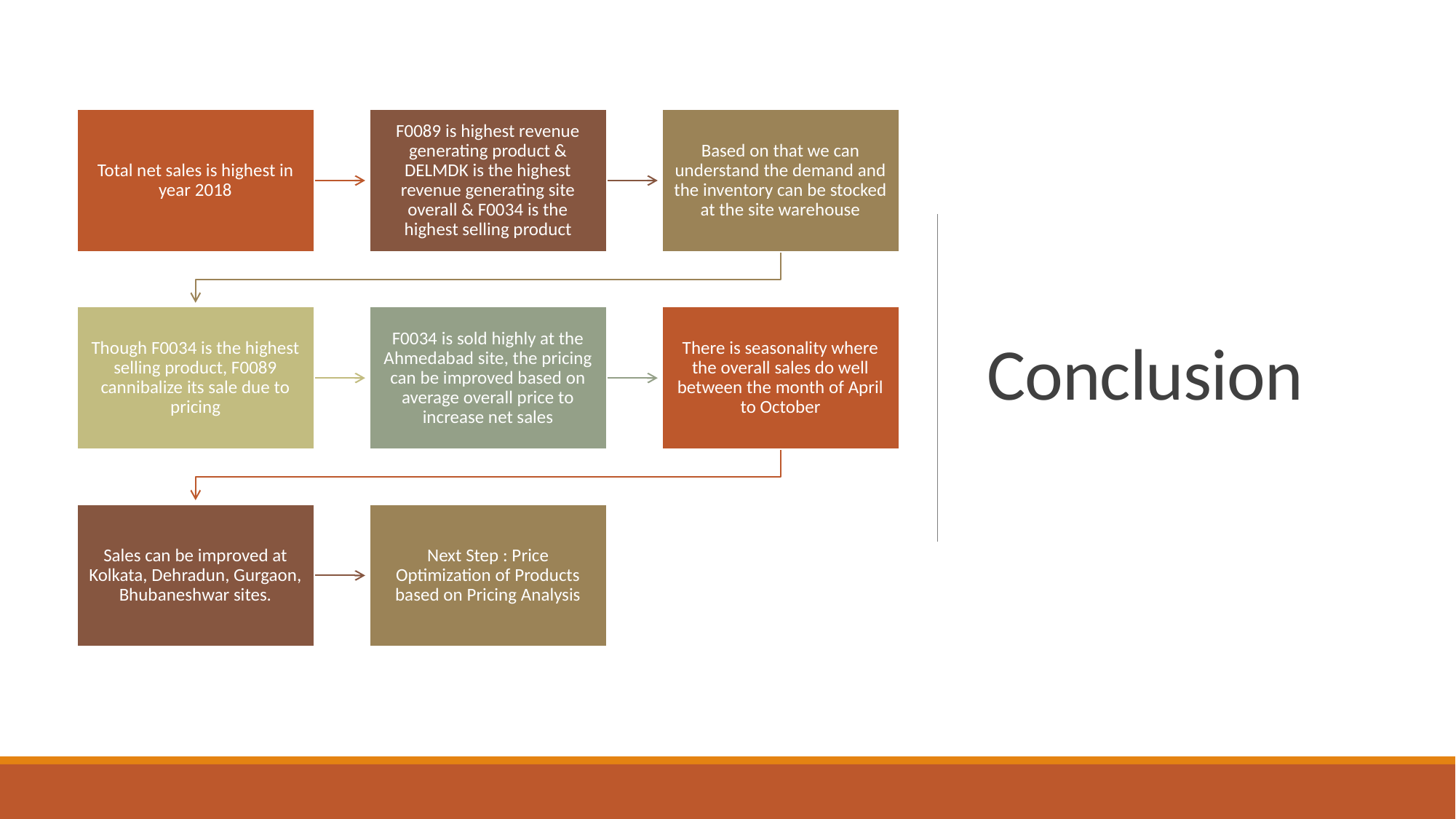

# Conclusion

Total net sales is highest in year 2018

F0089 is highest revenue generating product & DELMDK is the highest revenue generating site overall & F0034 is the highest selling product

Based on that we can understand the demand and the inventory can be stocked at the site warehouse

Though F0034 is the highest selling product, F0089 cannibalize its sale due to pricing

F0034 is sold highly at the Ahmedabad site, the pricing can be improved based on average overall price to increase net sales

There is seasonality where the overall sales do well between the month of April to October

Sales can be improved at Kolkata, Dehradun, Gurgaon, Bhubaneshwar sites.
Next Step : Price Optimization of Products based on Pricing Analysis